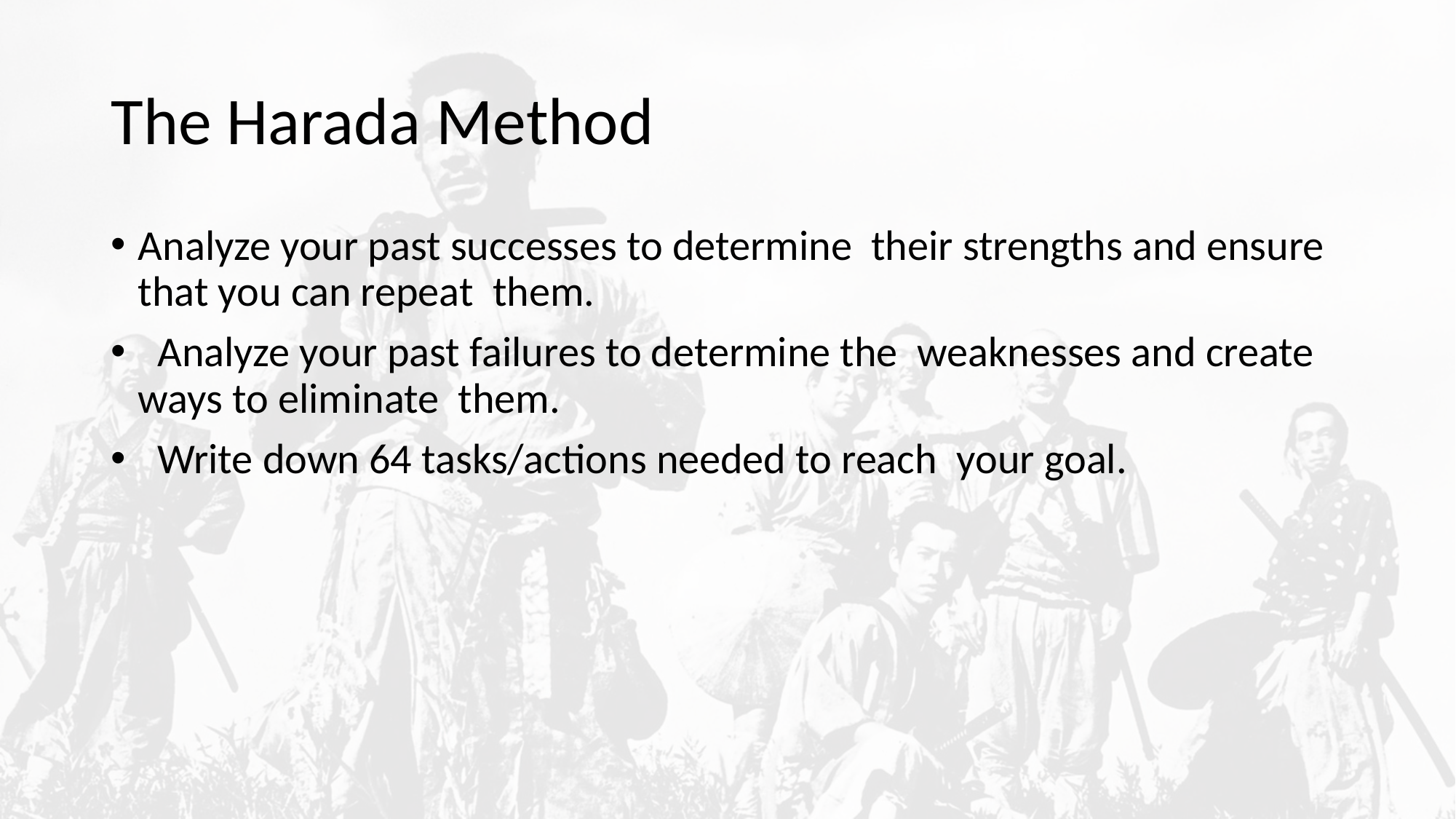

# The Harada Method
Analyze your past successes to determine  their strengths and ensure that you can repeat  them.
  Analyze your past failures to determine the  weaknesses and create ways to eliminate  them.
  Write down 64 tasks/actions needed to reach  your goal.